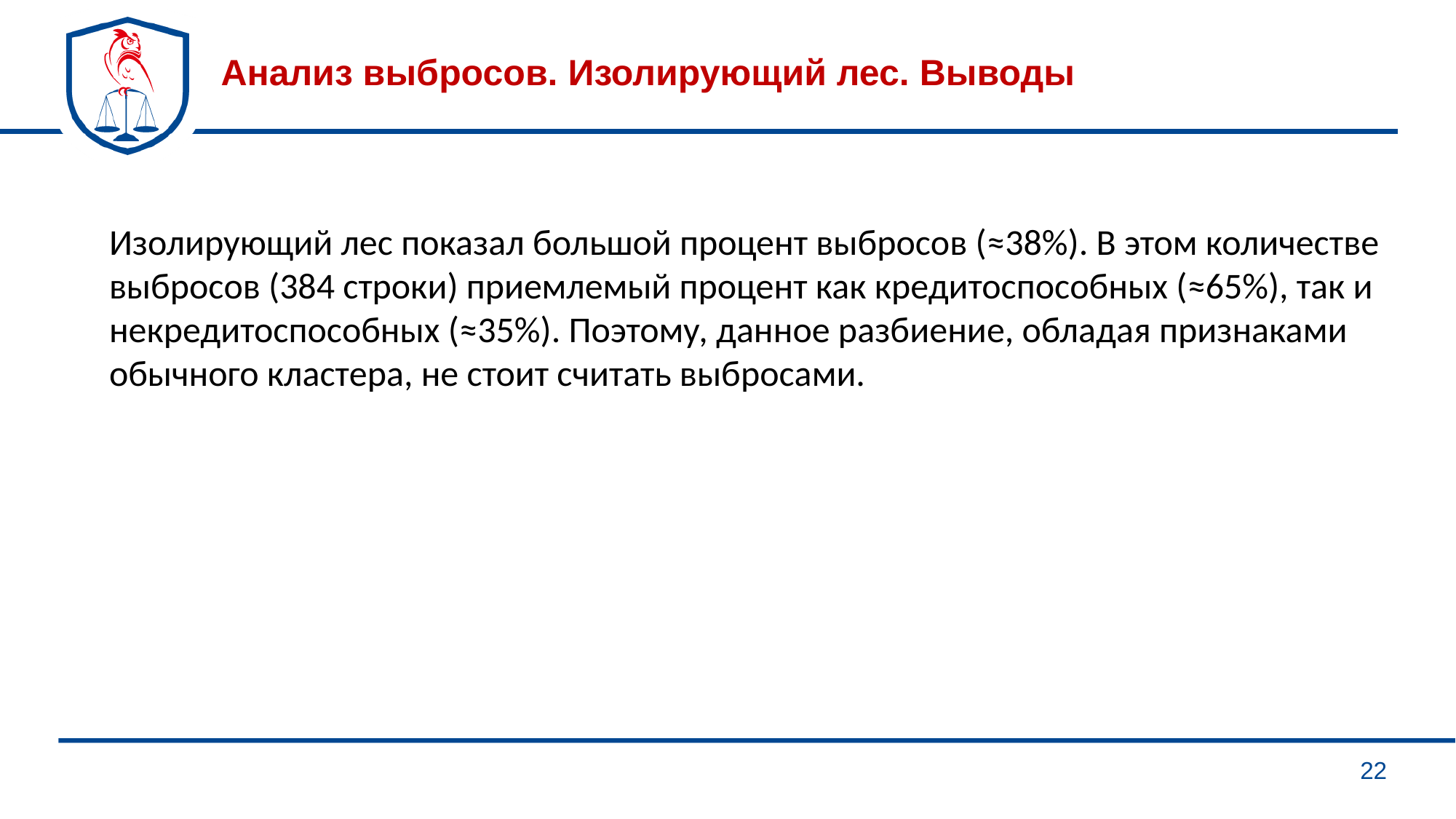

# Анализ выбросов. Изолирующий лес. Выводы
Изолирующий лес показал большой процент выбросов (≈38%). В этом количестве выбросов (384 строки) приемлемый процент как кредитоспособных (≈65%), так и некредитоспособных (≈35%). Поэтому, данное разбиение, обладая признаками обычного кластера, не стоит считать выбросами.
22